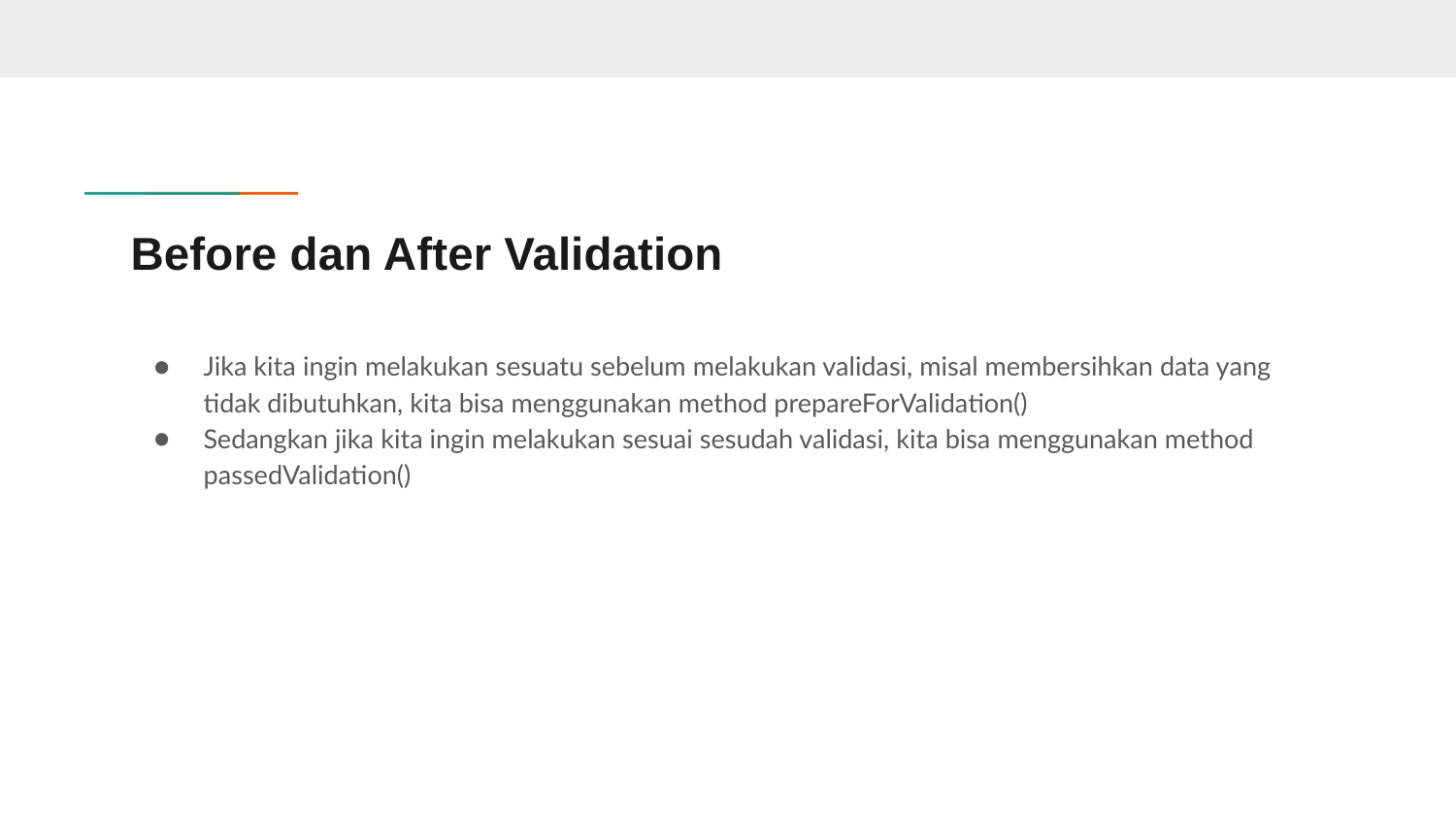

# Before dan After Validation
Jika kita ingin melakukan sesuatu sebelum melakukan validasi, misal membersihkan data yang tidak dibutuhkan, kita bisa menggunakan method prepareForValidation()
Sedangkan jika kita ingin melakukan sesuai sesudah validasi, kita bisa menggunakan method passedValidation()